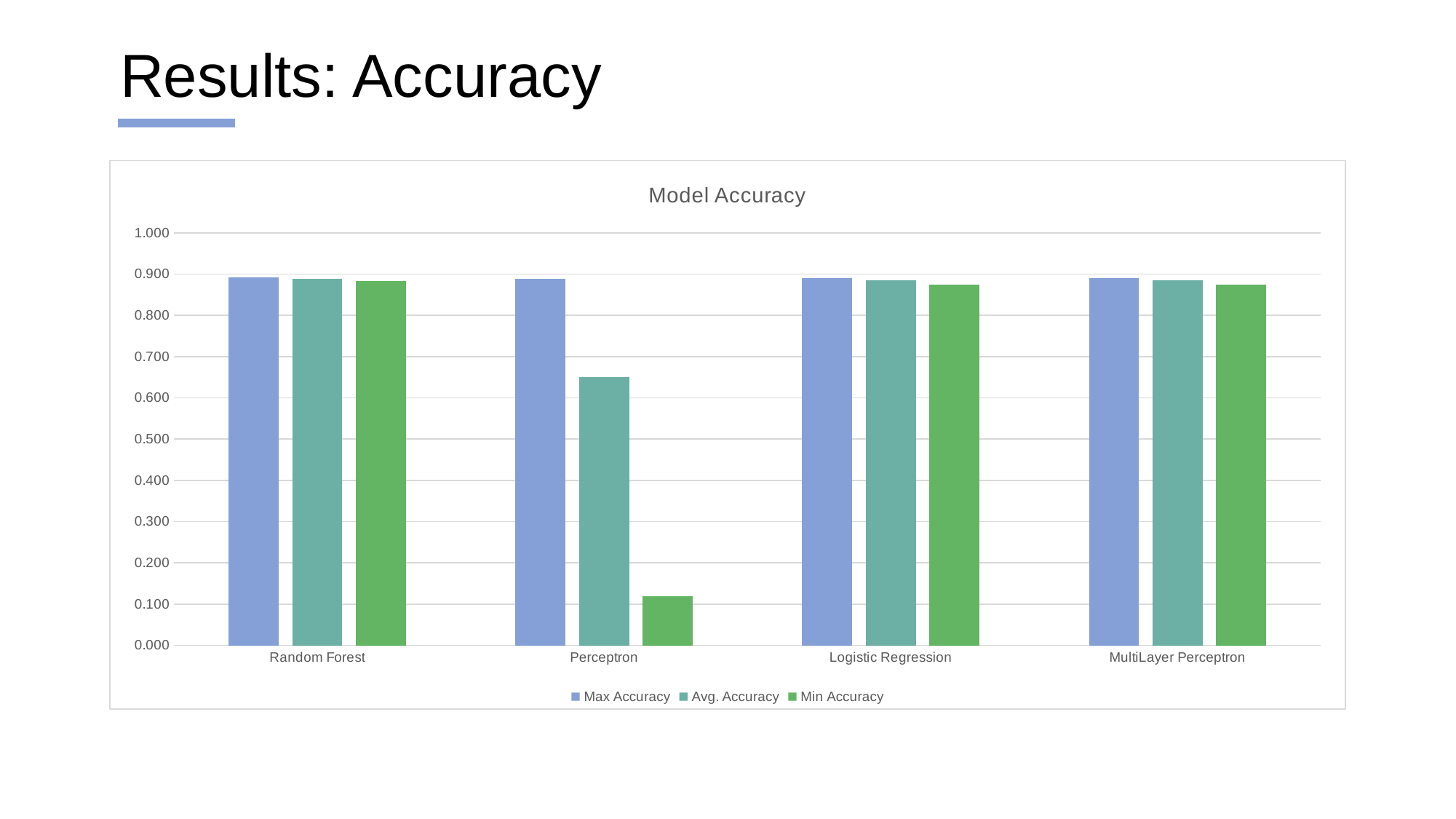

# Results: Accuracy

### Chart: Model Accuracy

| Category | Max Accuracy | Avg. Accuracy | Min Accuracy |
|---|---|---|---|
| Random Forest | 0.892195249282171 | 0.887824365336239 | 0.882506527415143 |
| Perceptron | 0.888772845953002 | 0.6495445769124079 | 0.119812059514487 |
| Logistic Regression | 0.88984599321326 | 0.8843523393397135 | 0.874673629242819 |
| MultiLayer Perceptron | 0.88984599321326 | 0.8843523393397135 | 0.874673629242819 |